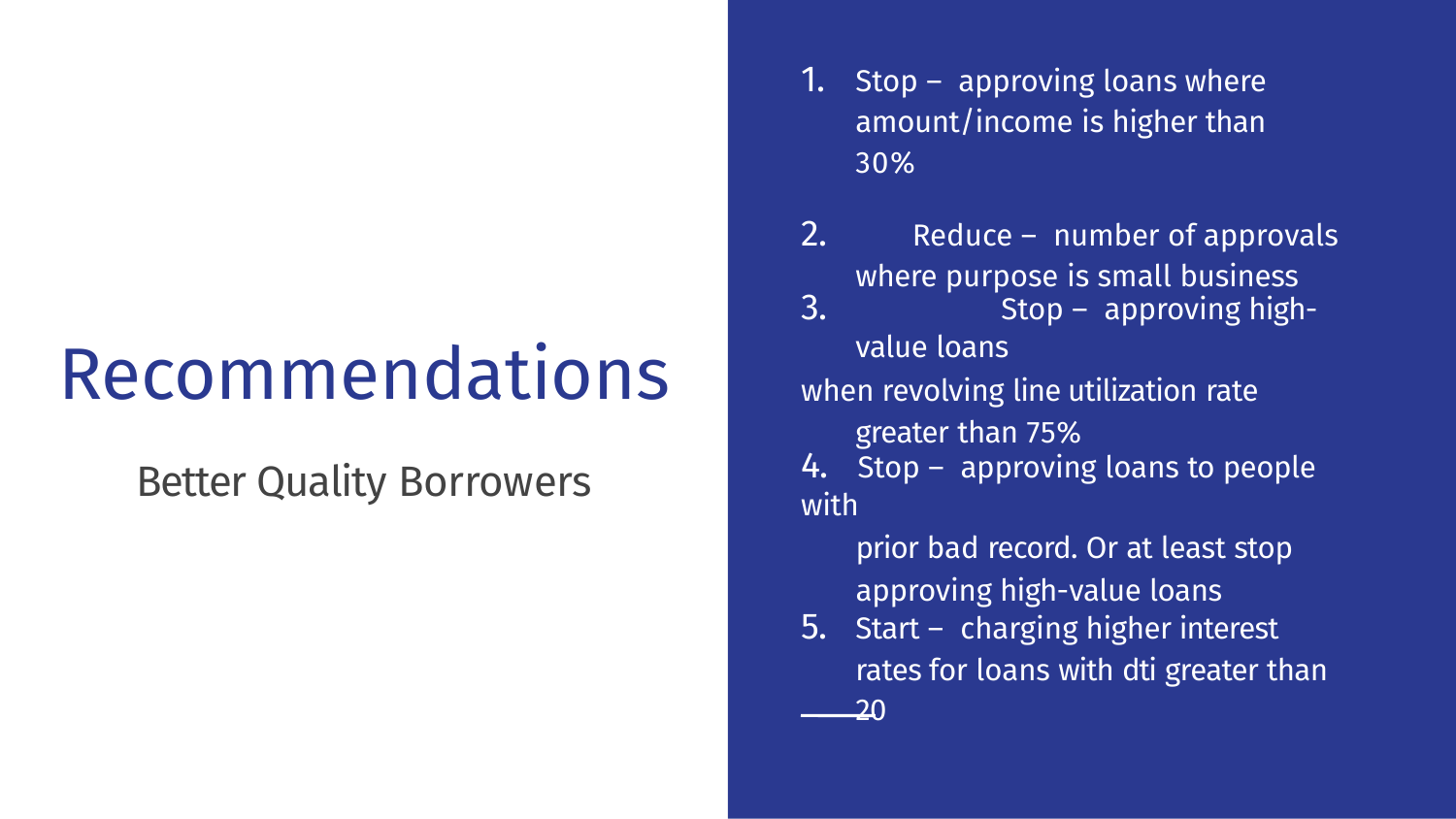

Stop – approving loans where amount/income is higher than 30%
	Reduce – number of approvals where purpose is small business
3.		Stop – approving high-value loans
when revolving line utilization rate greater than 75%
Recommendations
Better Quality Borrowers
4.	Stop – approving loans to people with
prior bad record. Or at least stop approving high-value loans
5.	Start – charging higher interest rates for loans with dti greater than 20